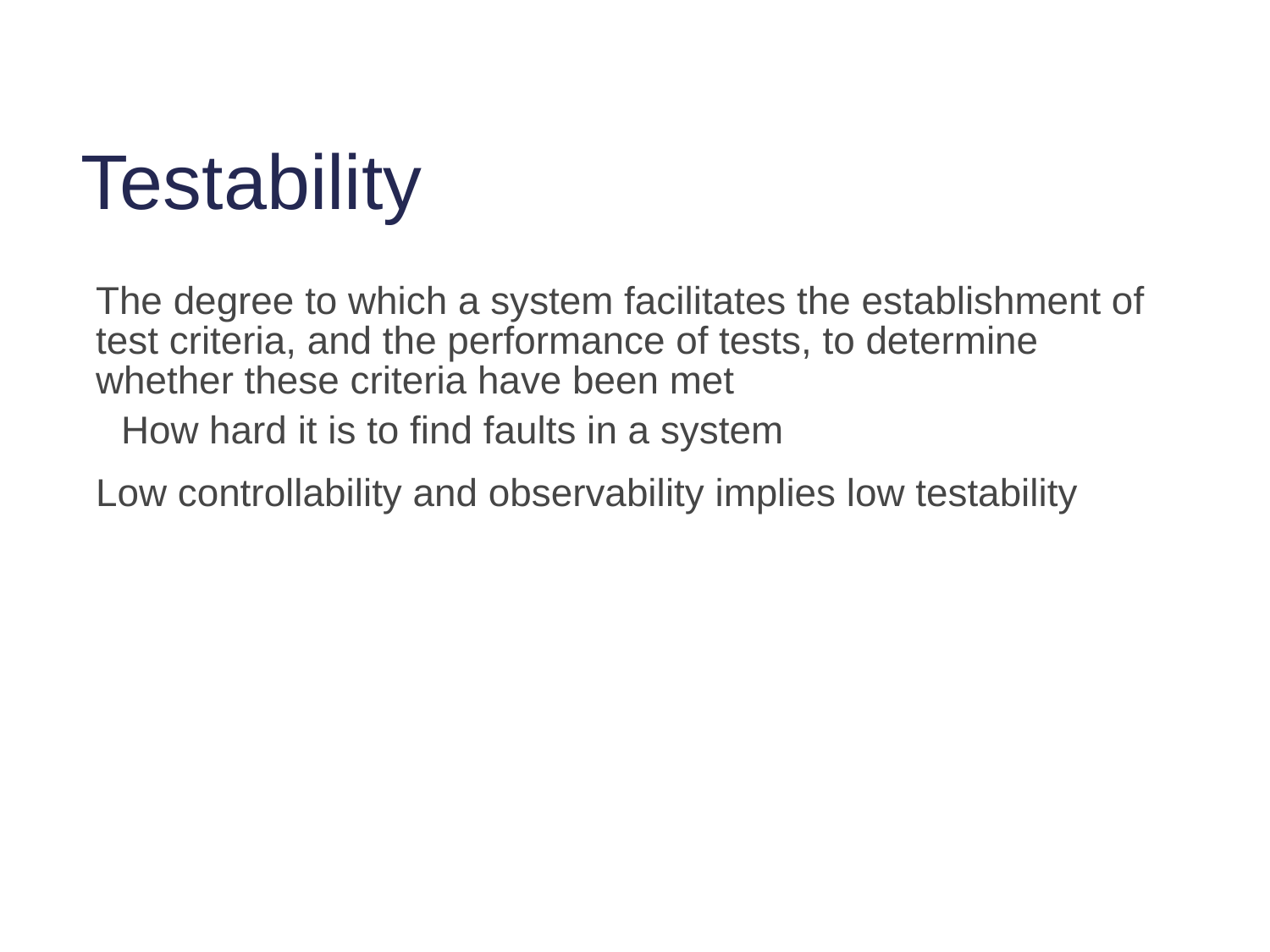

# Testability
The degree to which a system facilitates the establishment of test criteria, and the performance of tests, to determine whether these criteria have been met
How hard it is to find faults in a system
Low controllability and observability implies low testability